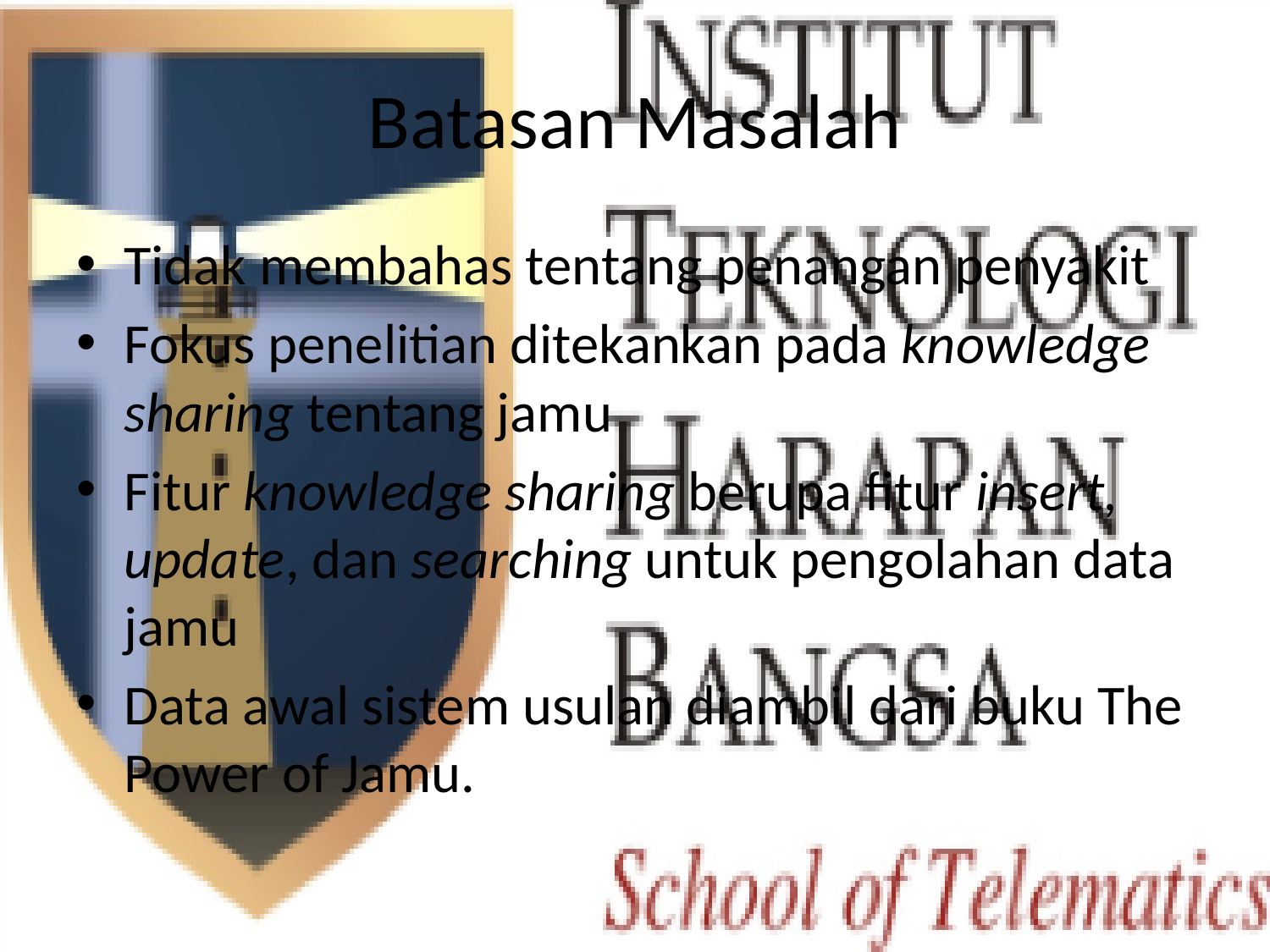

# Batasan Masalah
Tidak membahas tentang penangan penyakit
Fokus penelitian ditekankan pada knowledge sharing tentang jamu
Fitur knowledge sharing berupa fitur insert, update, dan searching untuk pengolahan data jamu
Data awal sistem usulan diambil dari buku The Power of Jamu.